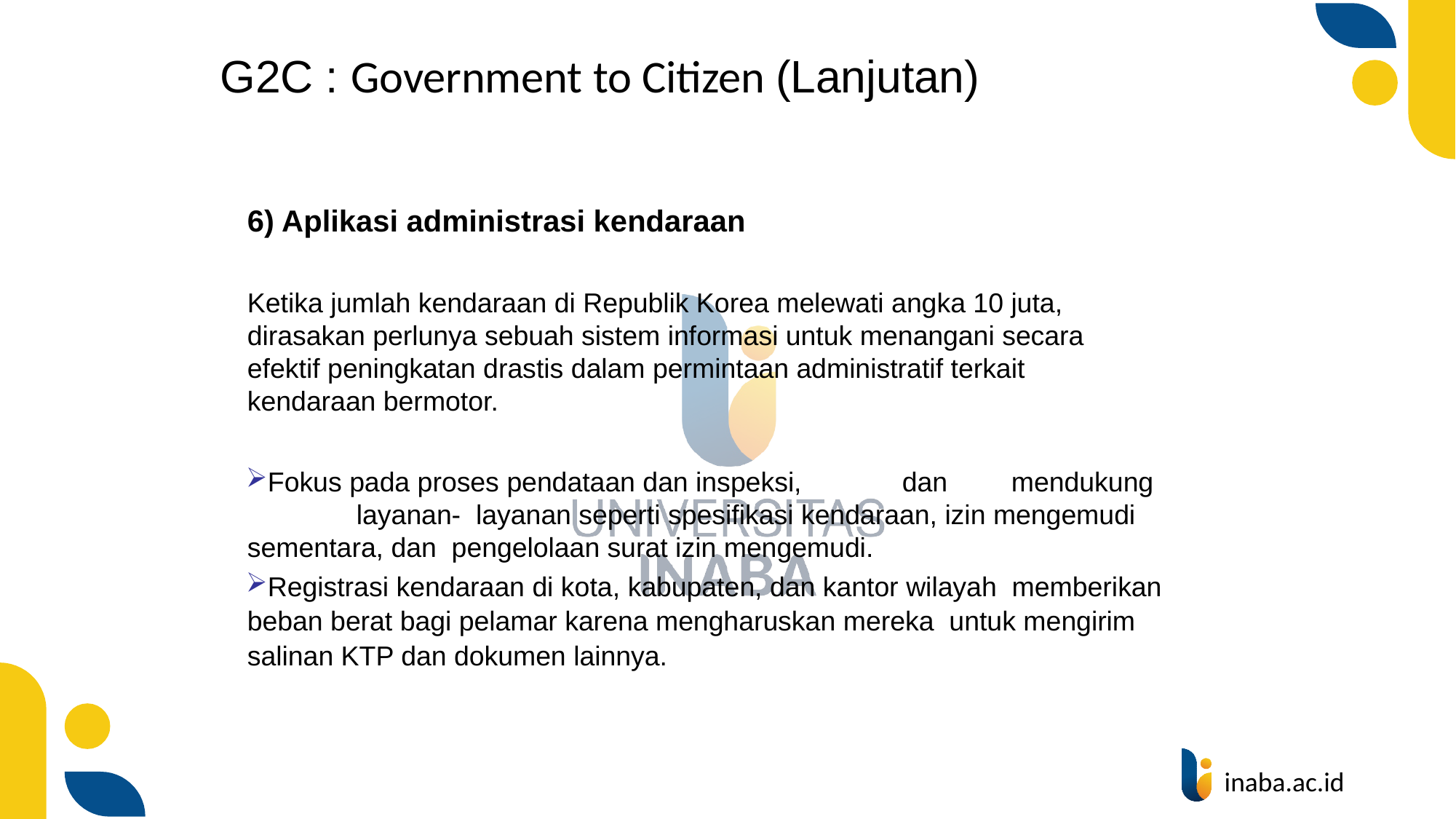

# G2C : Government to Citizen (Lanjutan)
6) Aplikasi administrasi kendaraan

Ketika jumlah kendaraan di Republik Korea melewati angka 10 juta,  dirasakan perlunya sebuah sistem informasi untuk menangani secara  efektif peningkatan drastis dalam permintaan administratif terkait  kendaraan bermotor.

Fokus pada proses pendataan dan inspeksi,	dan	mendukung	layanan-  layanan seperti spesifikasi kendaraan, izin mengemudi sementara, dan  pengelolaan surat izin mengemudi.
Registrasi kendaraan di kota, kabupaten, dan kantor wilayah  memberikan beban berat bagi pelamar karena mengharuskan mereka  untuk mengirim salinan KTP dan dokumen lainnya.